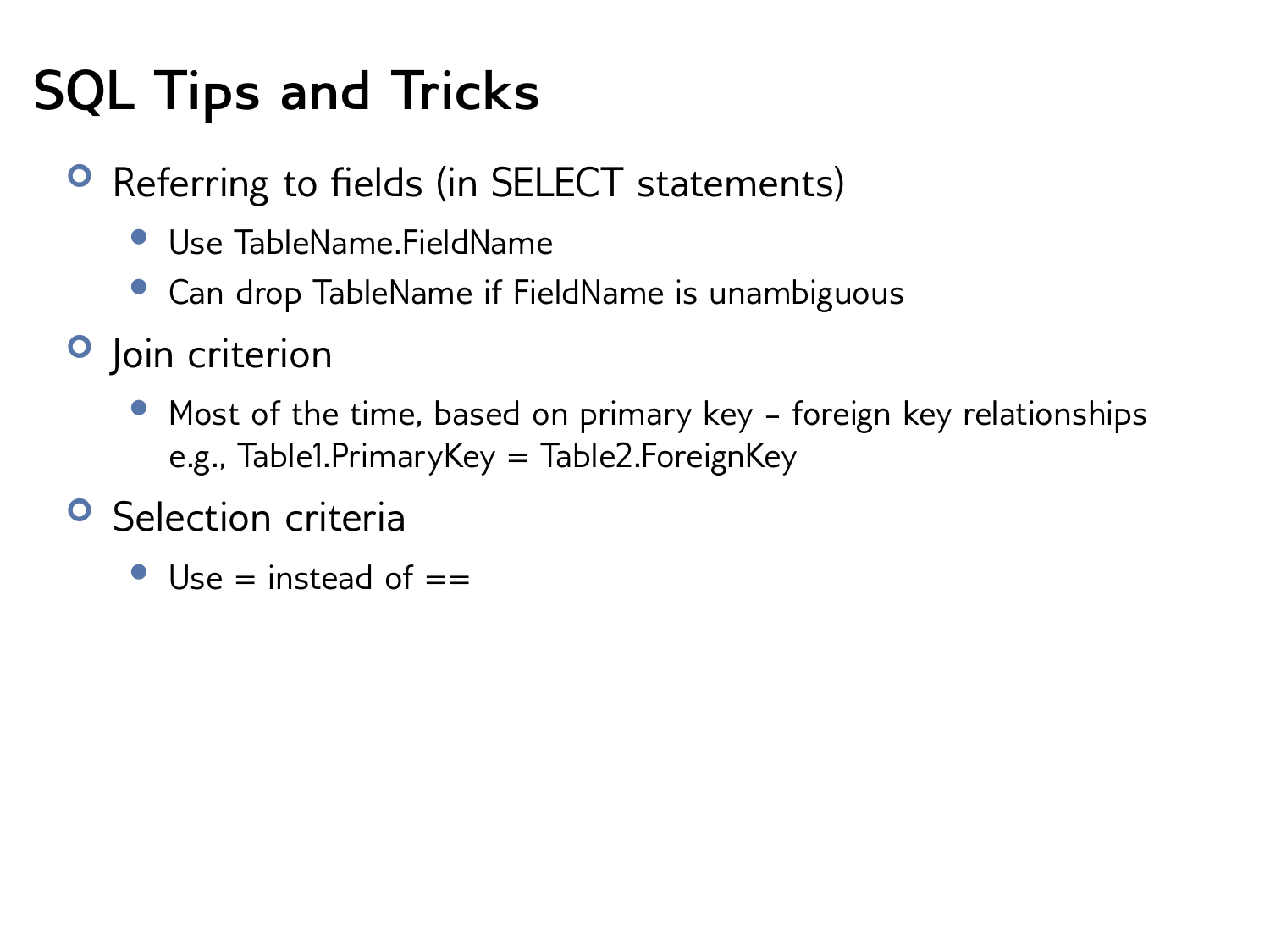

# SQL Tips and Tricks
Referring to fields (in SELECT statements)
Use TableName.FieldName
Can drop TableName if FieldName is unambiguous
Join criterion
Most of the time, based on primary key – foreign key relationships
e.g., Table1.PrimaryKey = Table2.ForeignKey
Selection criteria
Use = instead of ==